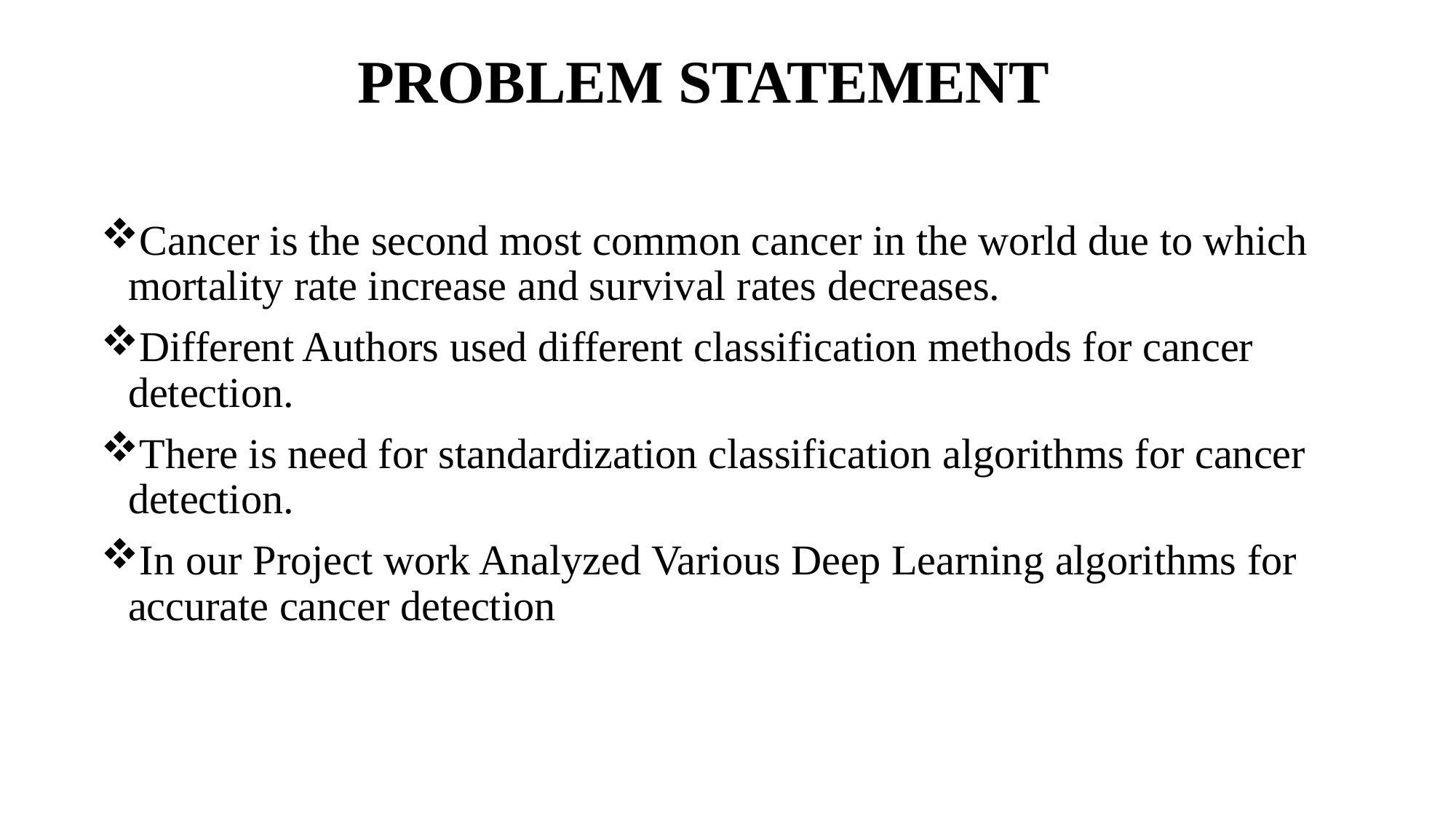

# PROBLEM STATEMENT
Cancer is the second most common cancer in the world due to which mortality rate increase and survival rates decreases.
Different Authors used different classification methods for cancer detection.
There is need for standardization classification algorithms for cancer detection.
In our Project work Analyzed Various Deep Learning algorithms for accurate cancer detection